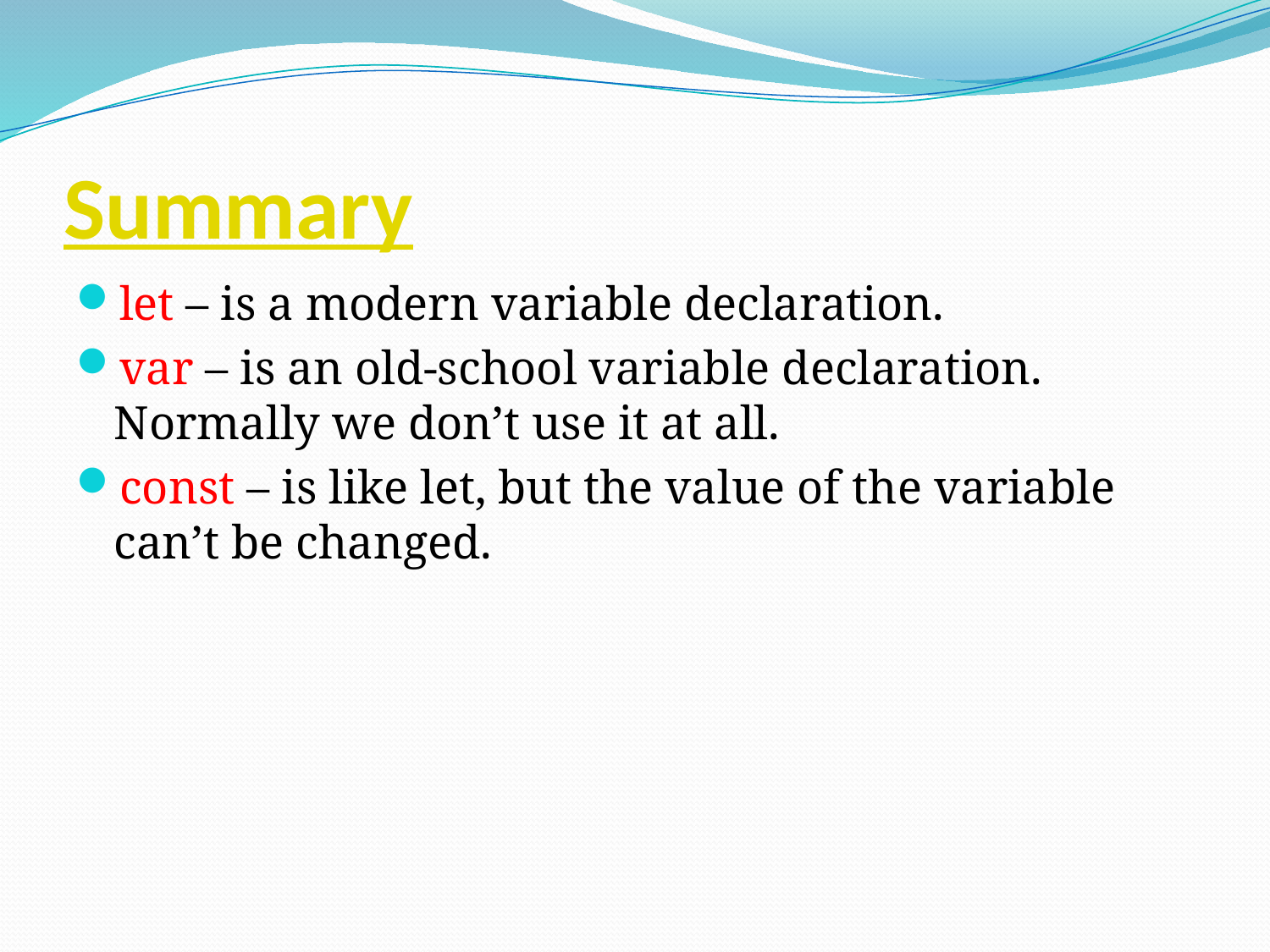

# Summary
let – is a modern variable declaration.
var – is an old-school variable declaration. Normally we don’t use it at all.
const – is like let, but the value of the variable can’t be changed.